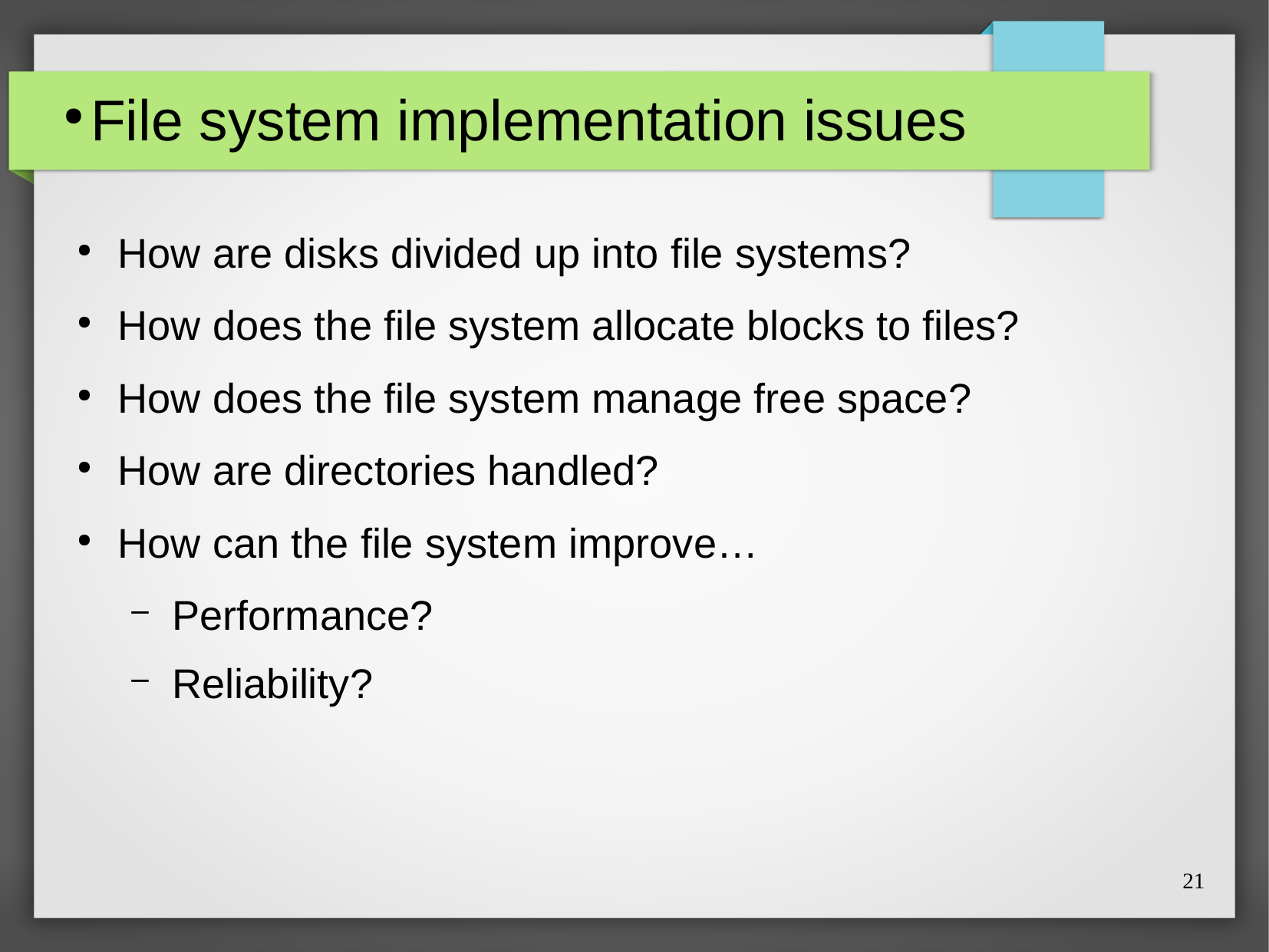

# File system implementation issues
How are disks divided up into file systems?
How does the file system allocate blocks to files?
How does the file system manage free space?
How are directories handled?
How can the file system improve…
Performance?
Reliability?

21